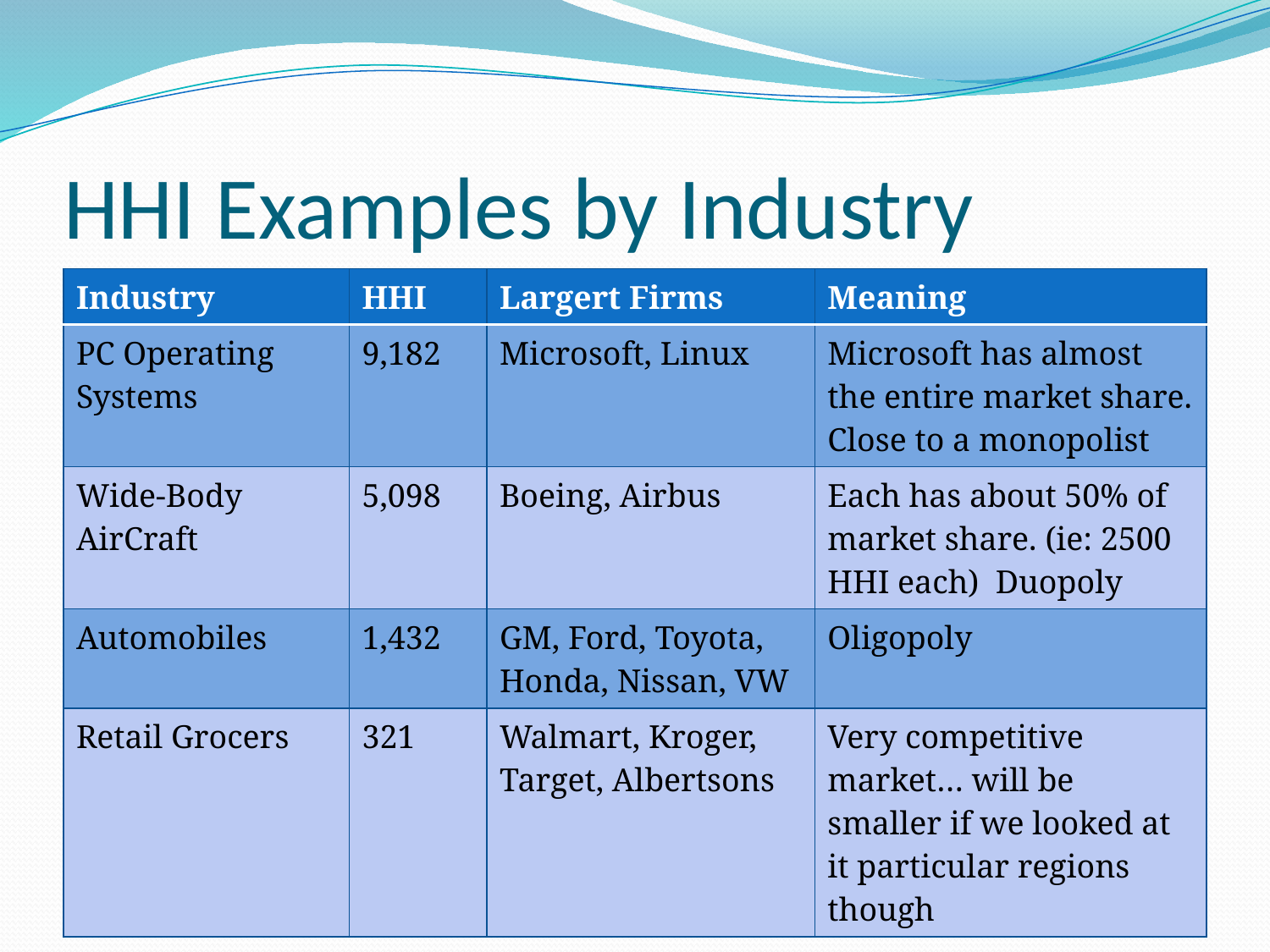

# HHI Examples by Industry
| Industry | HHI | Largert Firms | Meaning |
| --- | --- | --- | --- |
| PC Operating Systems | 9,182 | Microsoft, Linux | Microsoft has almost the entire market share. Close to a monopolist |
| Wide-Body AirCraft | 5,098 | Boeing, Airbus | Each has about 50% of market share. (ie: 2500 HHI each) Duopoly |
| Automobiles | 1,432 | GM, Ford, Toyota, Honda, Nissan, VW | Oligopoly |
| Retail Grocers | 321 | Walmart, Kroger, Target, Albertsons | Very competitive market… will be smaller if we looked at it particular regions though |